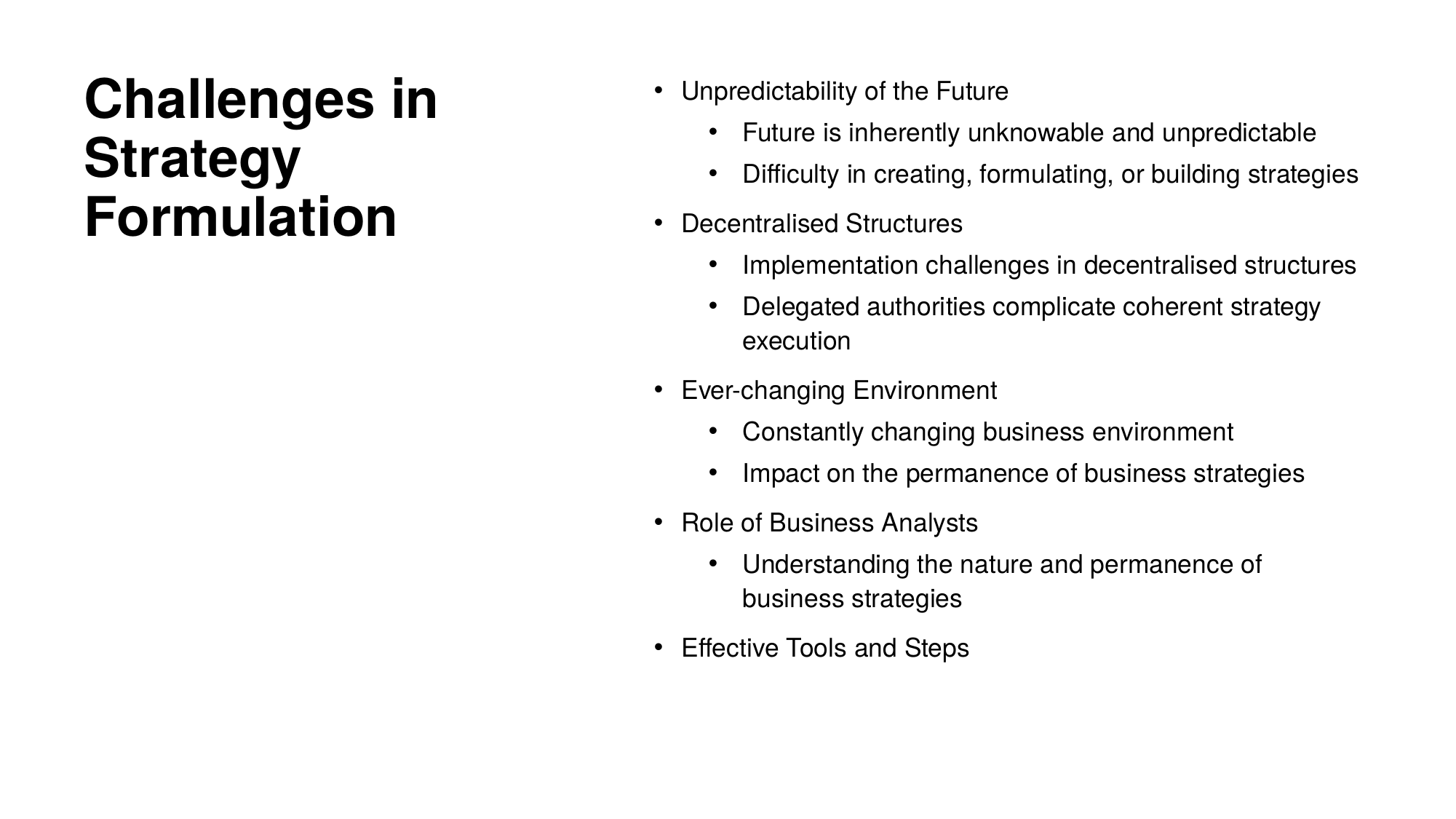

# Challenges in Strategy Formulation
Unpredictability of the Future
Future is inherently unknowable and unpredictable
Difficulty in creating, formulating, or building strategies
Decentralised Structures
Implementation challenges in decentralised structures
Delegated authorities complicate coherent strategy execution
Ever-changing Environment
Constantly changing business environment
Impact on the permanence of business strategies
Role of Business Analysts
Understanding the nature and permanence of business strategies
Effective Tools and Steps